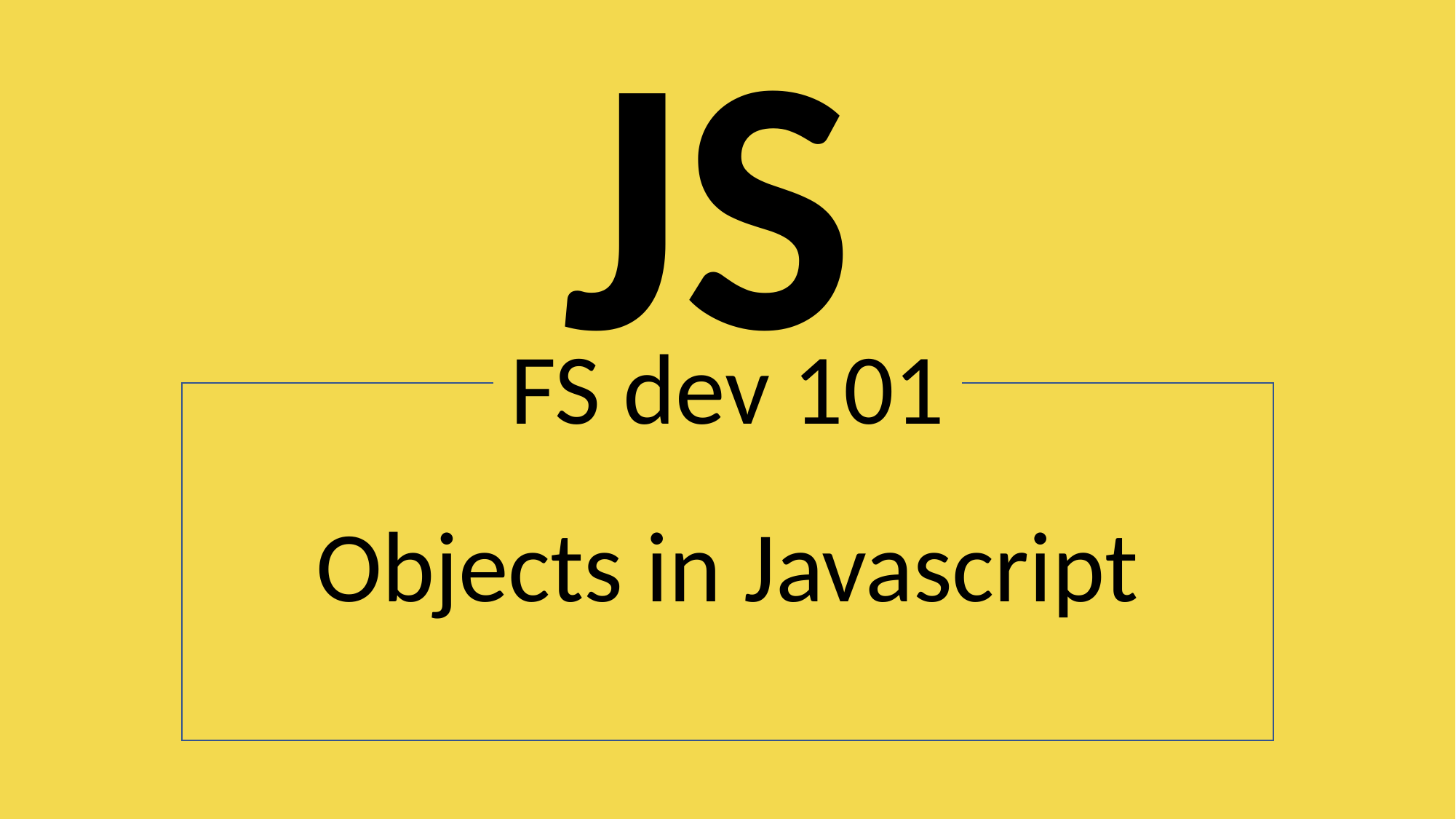

JS
FS dev 101
Objects in Javascript